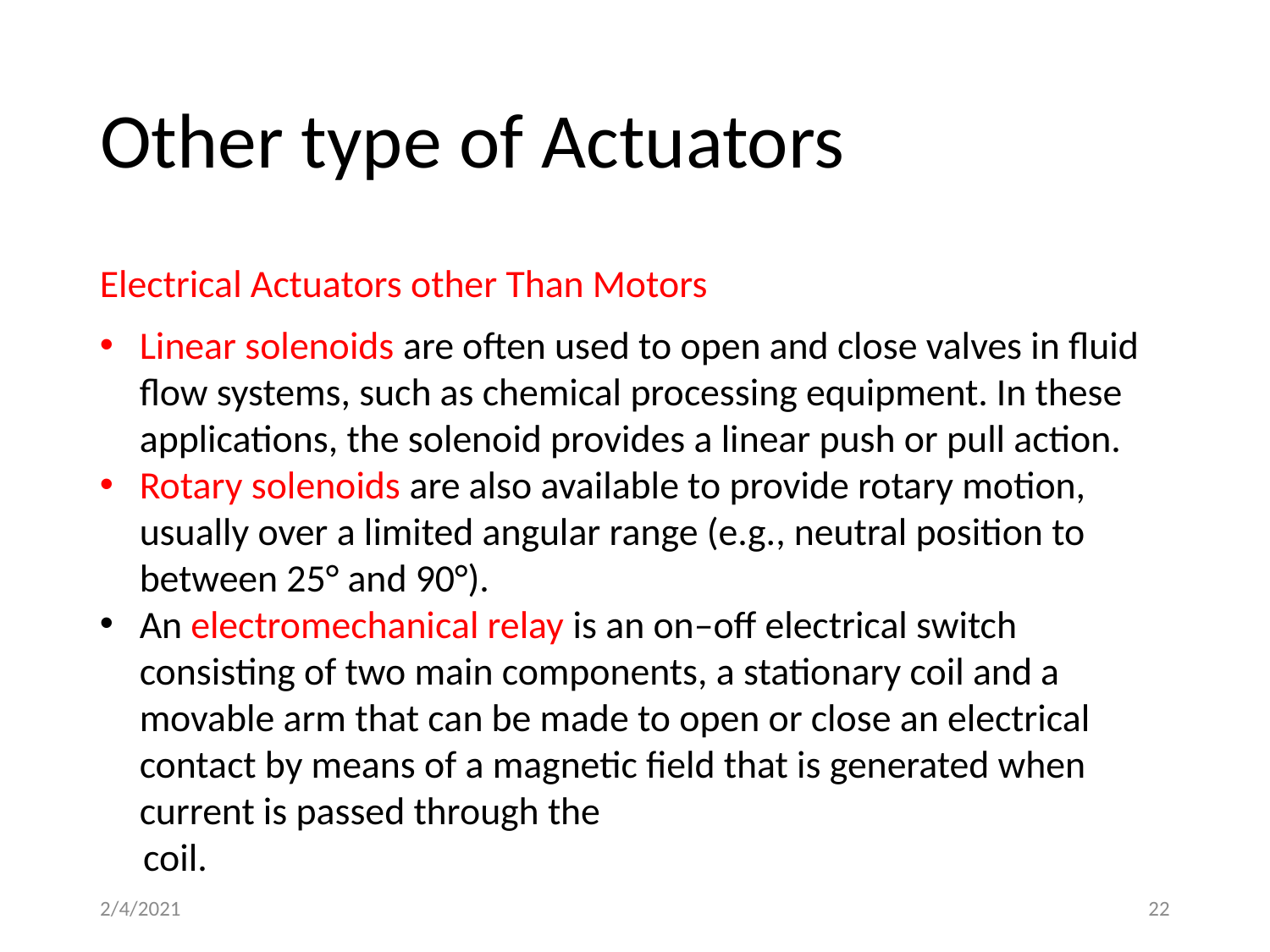

# Other type of Actuators
Electrical Actuators other Than Motors
Linear solenoids are often used to open and close valves in fluid flow systems, such as chemical processing equipment. In these applications, the solenoid provides a linear push or pull action.
Rotary solenoids are also available to provide rotary motion, usually over a limited angular range (e.g., neutral position to between 25° and 90°).
An electromechanical relay is an on–off electrical switch consisting of two main components, a stationary coil and a movable arm that can be made to open or close an electrical contact by means of a magnetic field that is generated when current is passed through the
     coil.

2/4/2021
22